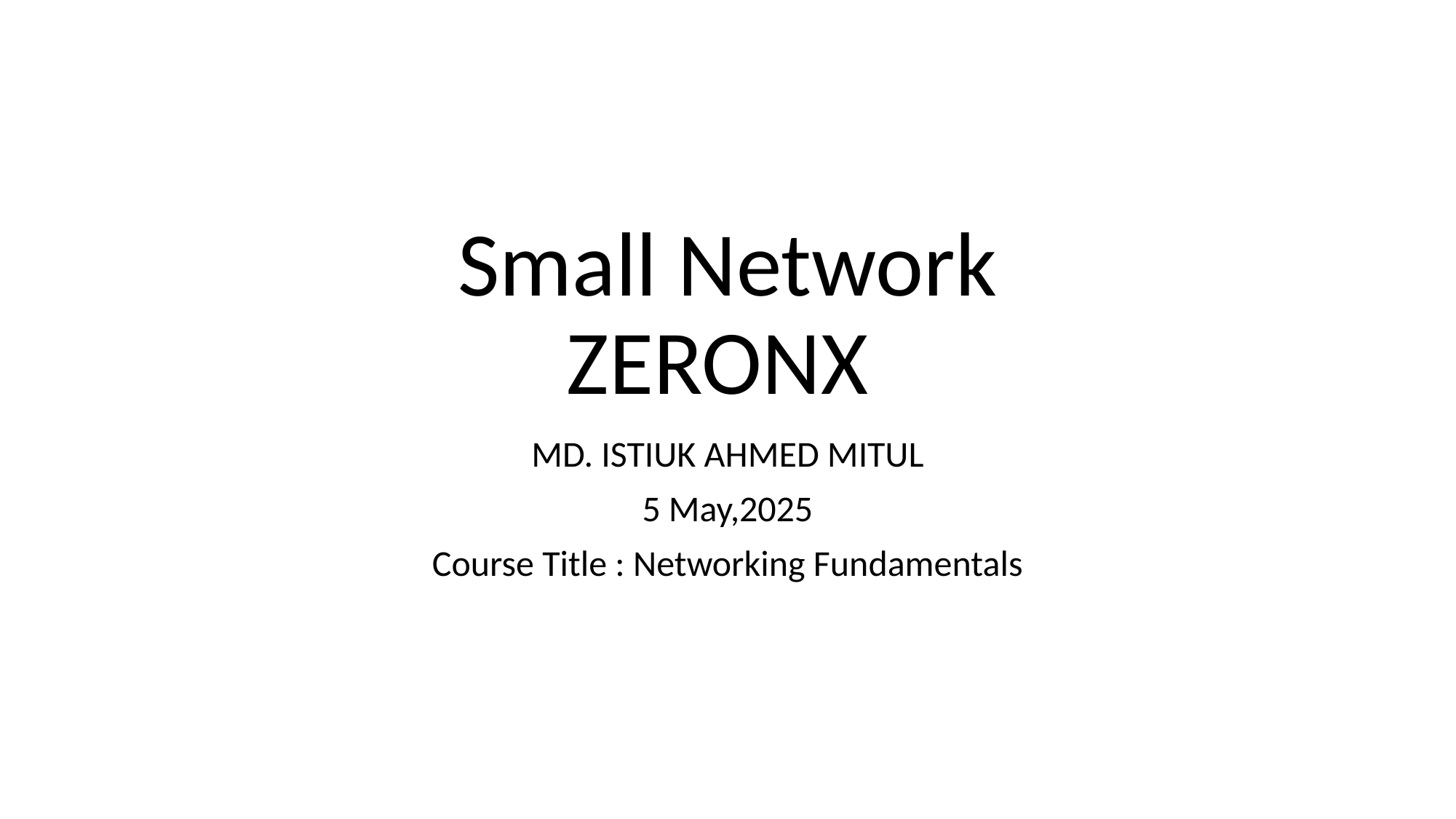

# Small Network ZERONX
MD. ISTIUK AHMED MITUL
5 May,2025
Course Title : Networking Fundamentals